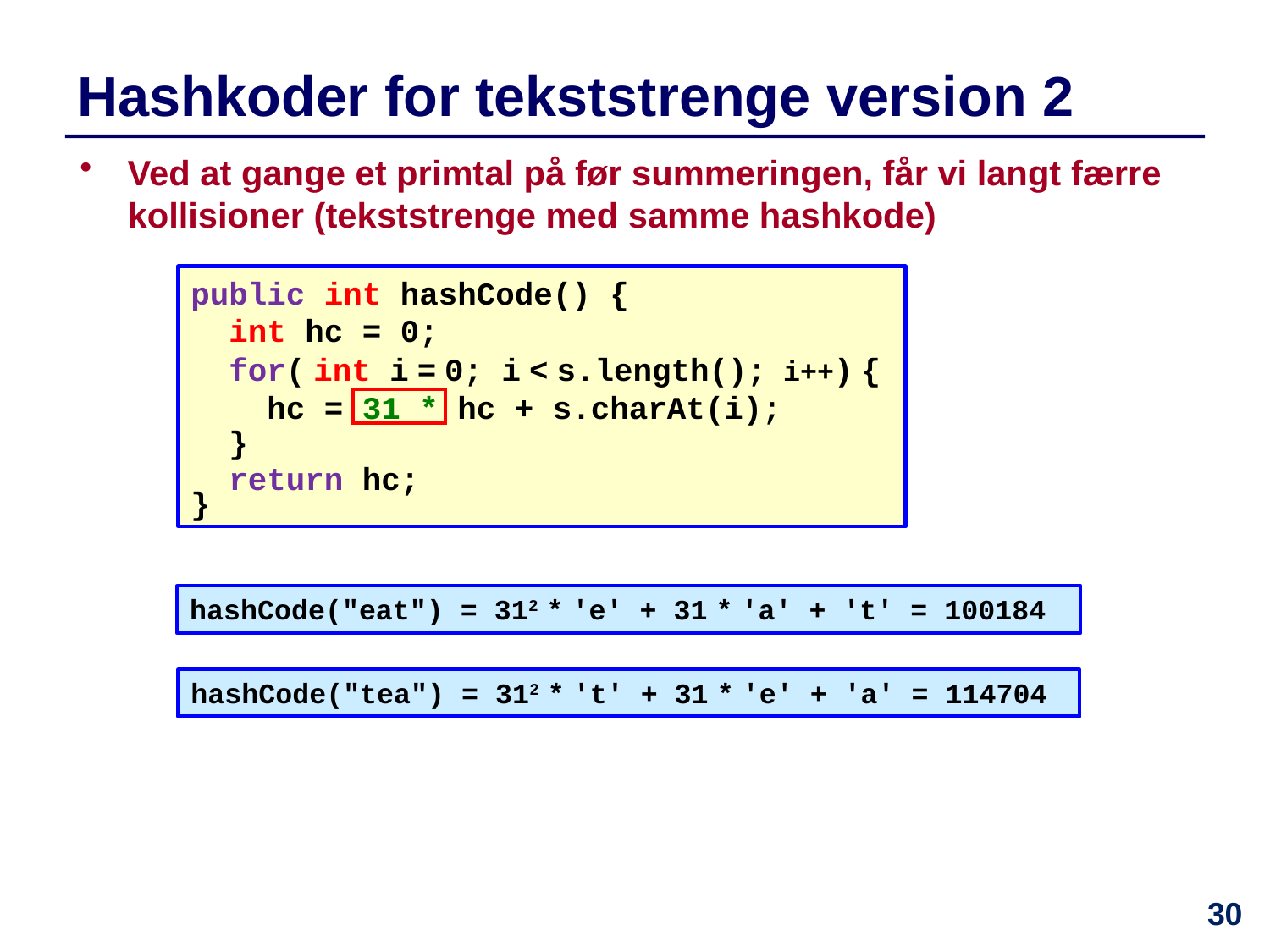

Hashkoder for tekststrenge version 2
Ved at gange et primtal på før summeringen, får vi langt færre kollisioner (tekststrenge med samme hashkode)
public int hashCode() {
  int hc = 0;
  for( int i = 0; i < s.length(); i++) {
    hc = 31 * hc + s.charAt(i);
  }
  return hc;
}

hashCode("eat") = 312 * 'e' + 31 * 'a' + 't' = 100184
hashCode("tea") = 312 * 't' + 31 * 'e' + 'a' = 114704
30